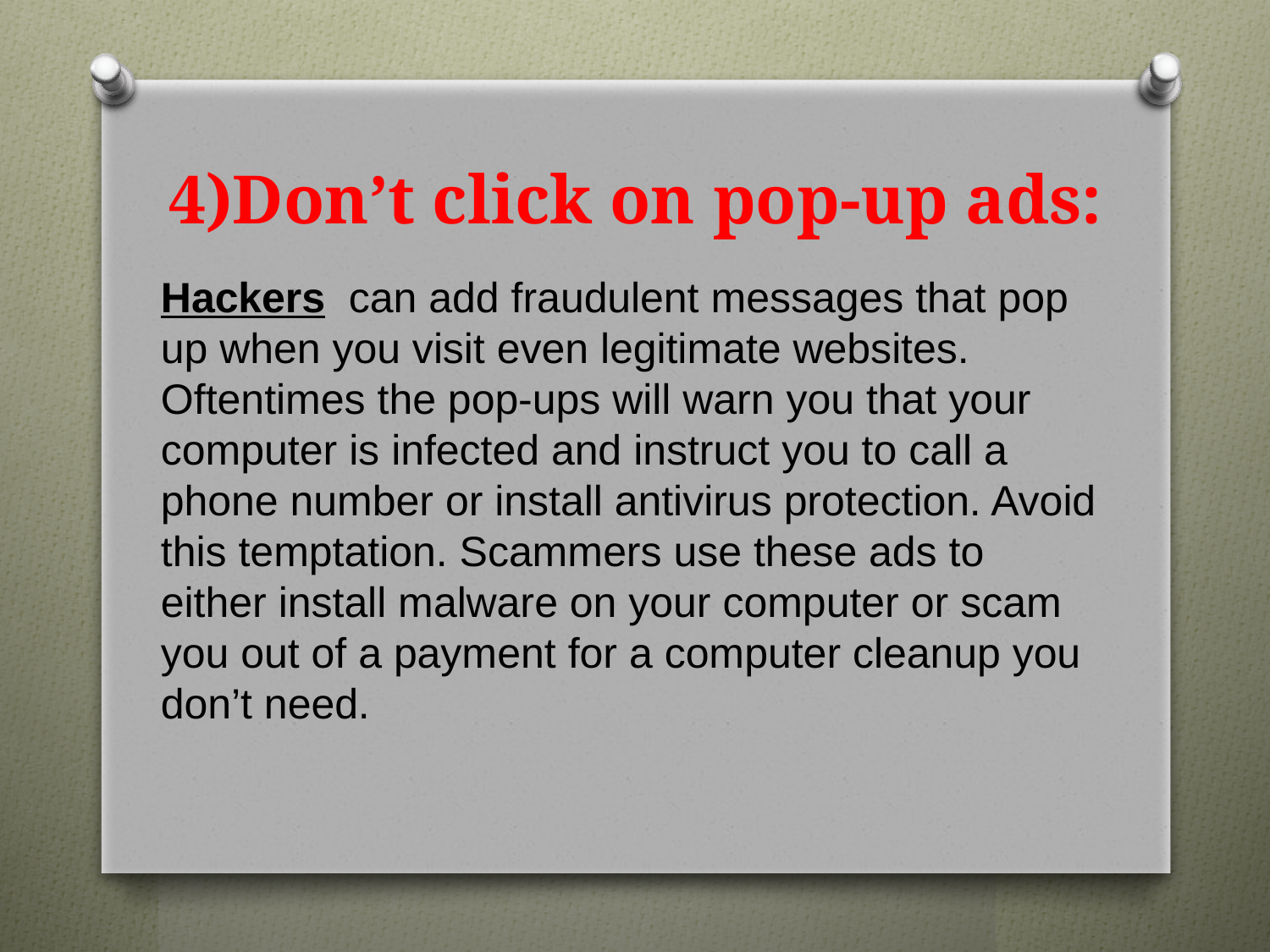

# 4)Don’t click on pop-up ads:
Hackers  can add fraudulent messages that pop up when you visit even legitimate websites. Oftentimes the pop-ups will warn you that your computer is infected and instruct you to call a phone number or install antivirus protection. Avoid this temptation. Scammers use these ads to either install malware on your computer or scam you out of a payment for a computer cleanup you don’t need.